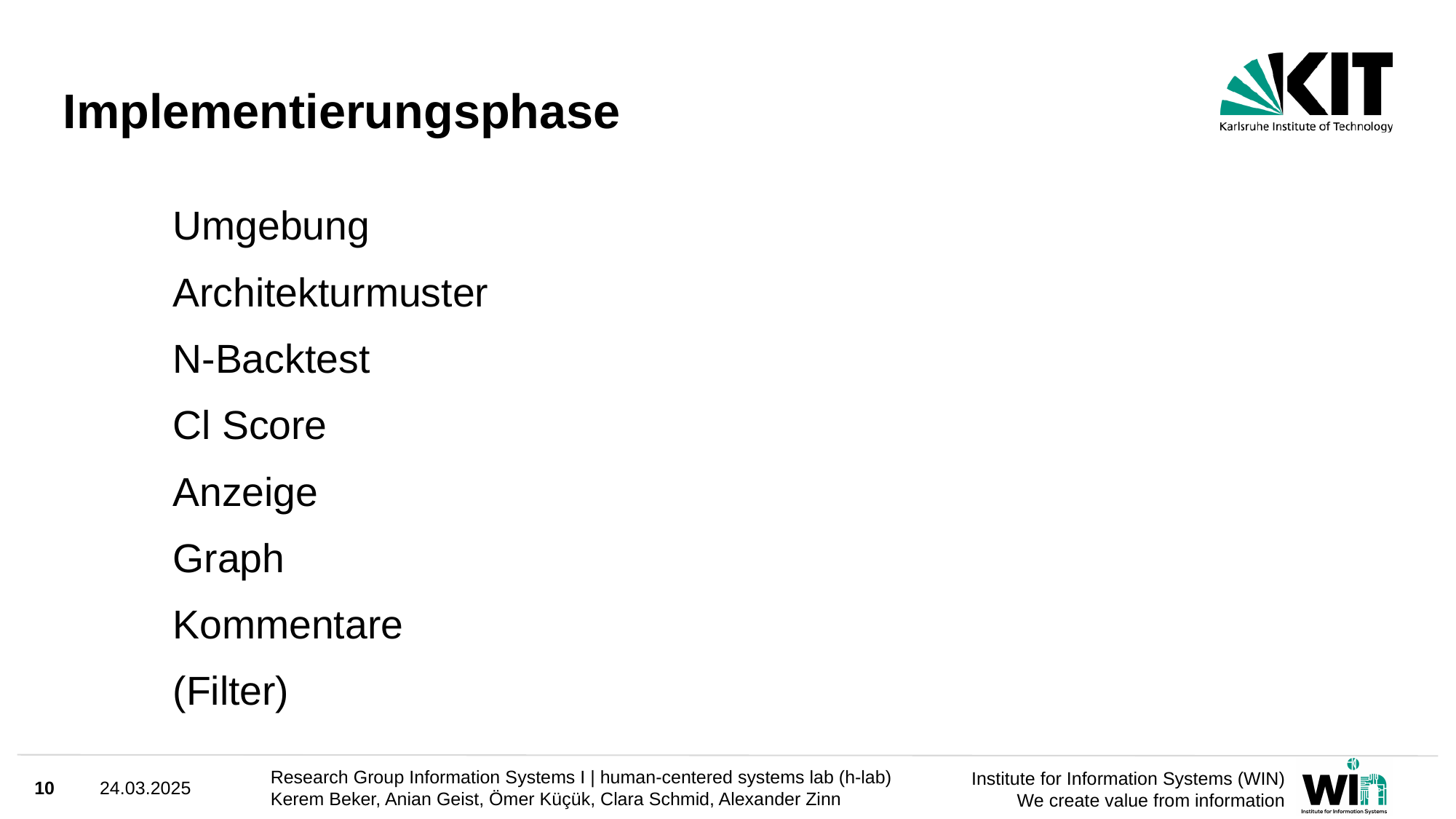

# Implementierungsphase
	Umgebung
	Architekturmuster
	N-Backtest
	Cl Score
	Anzeige
	Graph
	Kommentare
	(Filter)

10
24.03.2025